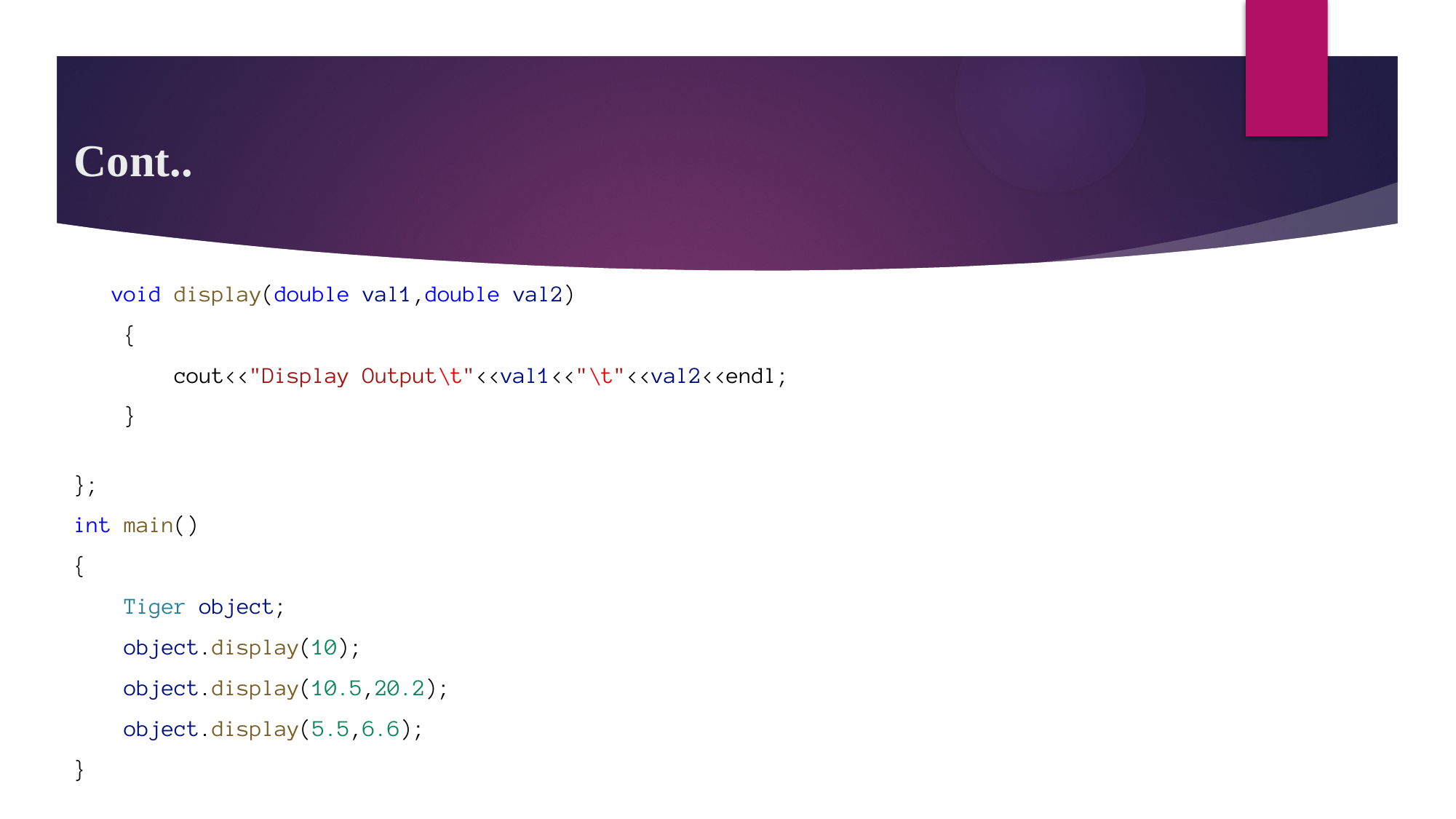

# Cont..
   void display(double val1,double val2)
    {
        cout<<"Display Output\t"<<val1<<"\t"<<val2<<endl;
    }
};
int main()
{
    Tiger object;
    object.display(10);
    object.display(10.5,20.2);
    object.display(5.5,6.6);
}